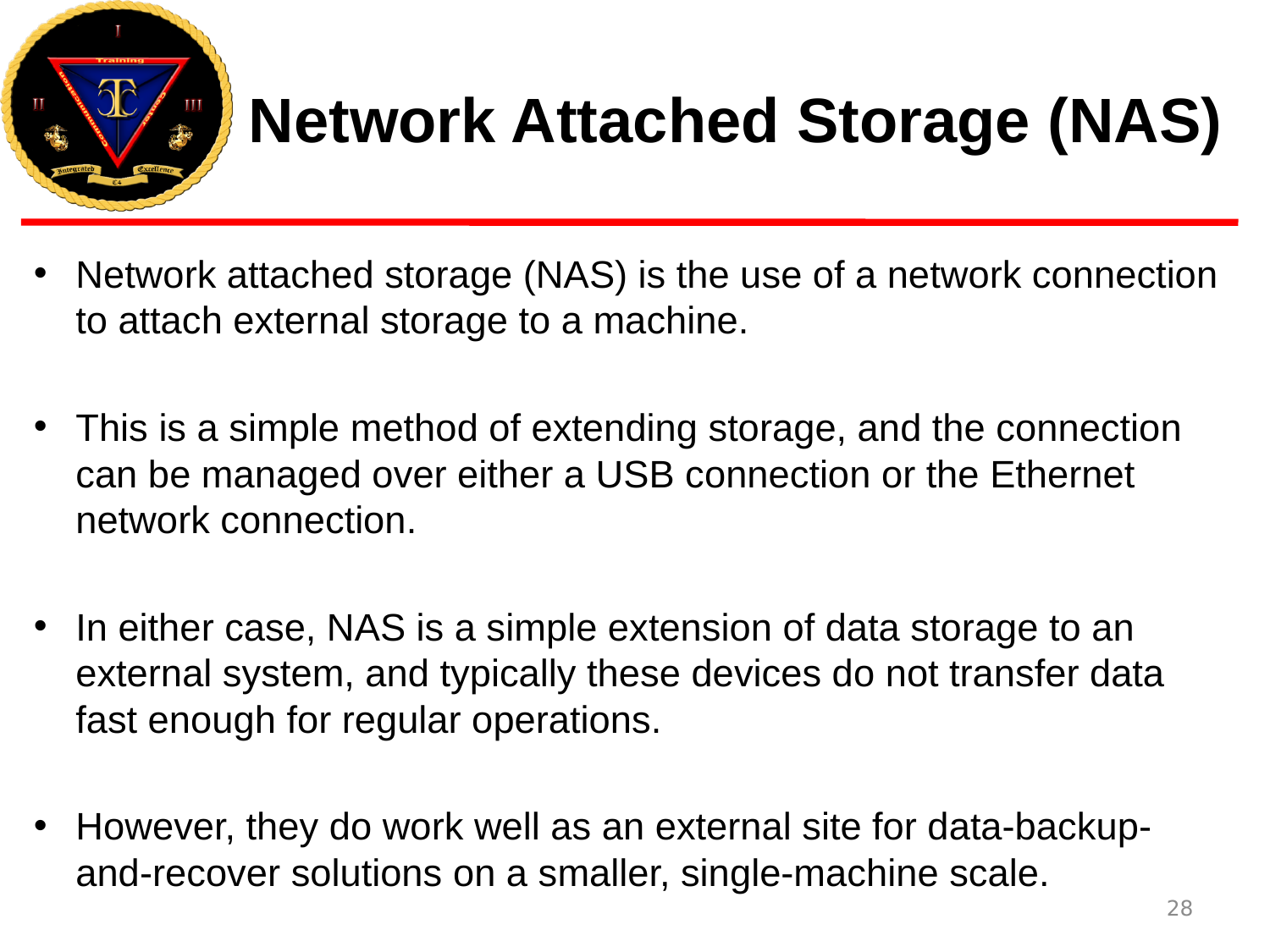

# Network Attached Storage (NAS)
Network attached storage (NAS) is the use of a network connection to attach external storage to a machine.

This is a simple method of extending storage, and the connection can be managed over either a USB connection or the Ethernet network connection.

In either case, NAS is a simple extension of data storage to an external system, and typically these devices do not transfer data fast enough for regular operations.

However, they do work well as an external site for data-backup-and-recover solutions on a smaller, single-machine scale.
28